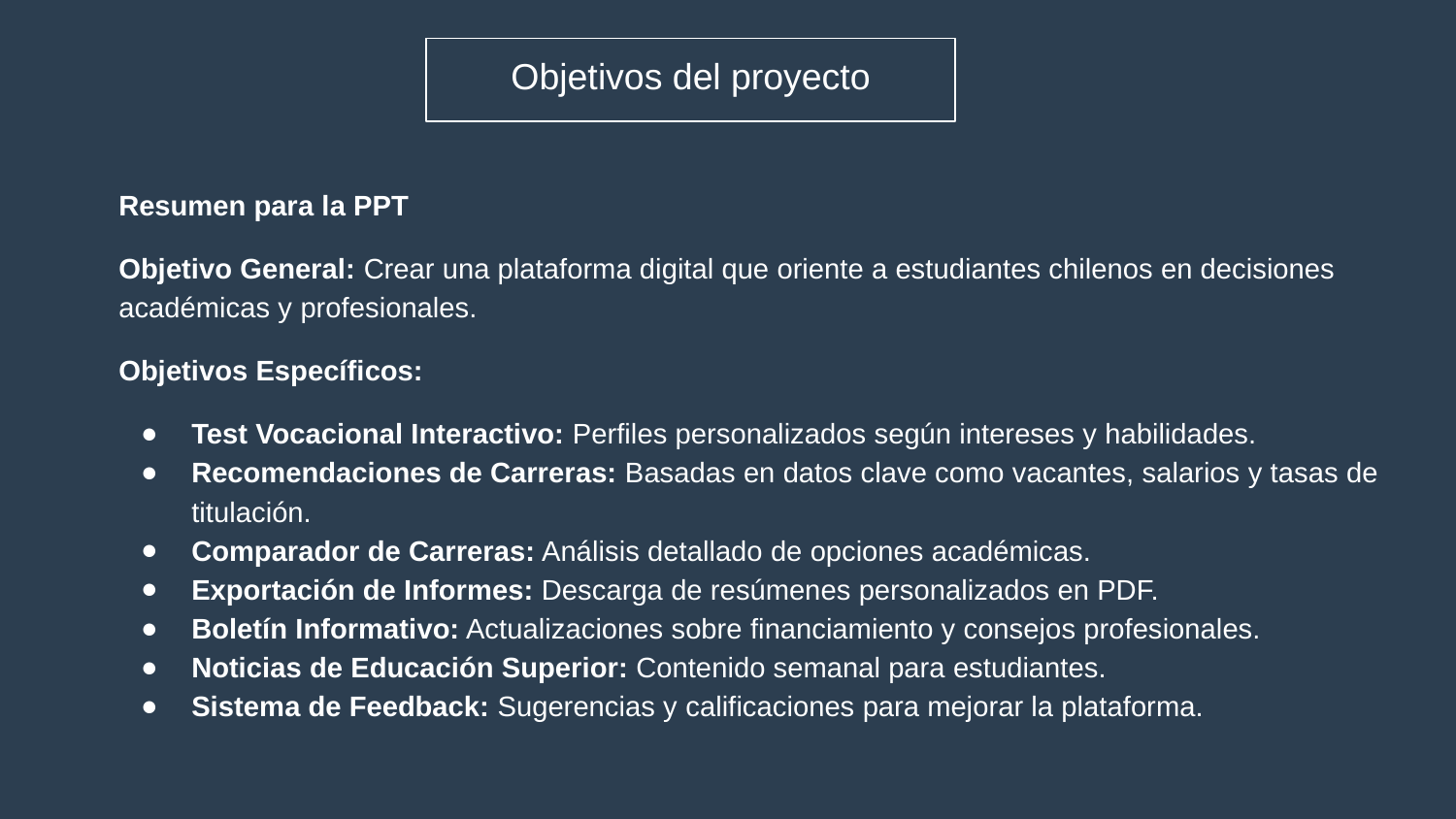

# Objetivos del proyecto
Resumen para la PPT
Objetivo General: Crear una plataforma digital que oriente a estudiantes chilenos en decisiones académicas y profesionales.
Objetivos Específicos:
Test Vocacional Interactivo: Perfiles personalizados según intereses y habilidades.
Recomendaciones de Carreras: Basadas en datos clave como vacantes, salarios y tasas de titulación.
Comparador de Carreras: Análisis detallado de opciones académicas.
Exportación de Informes: Descarga de resúmenes personalizados en PDF.
Boletín Informativo: Actualizaciones sobre financiamiento y consejos profesionales.
Noticias de Educación Superior: Contenido semanal para estudiantes.
Sistema de Feedback: Sugerencias y calificaciones para mejorar la plataforma.